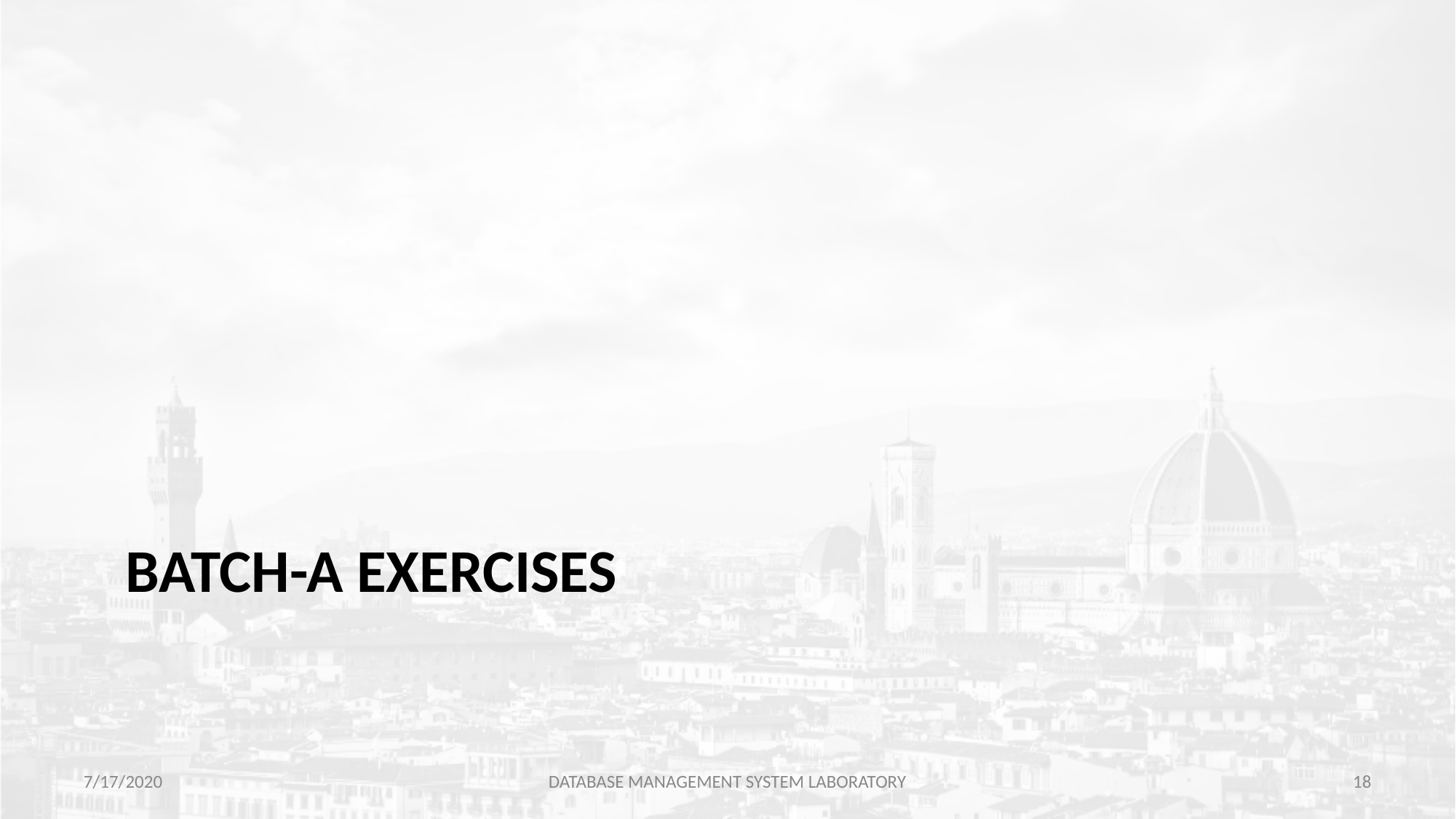

# BATCH-A EXERCISES
7/17/2020
DATABASE MANAGEMENT SYSTEM LABORATORY
18